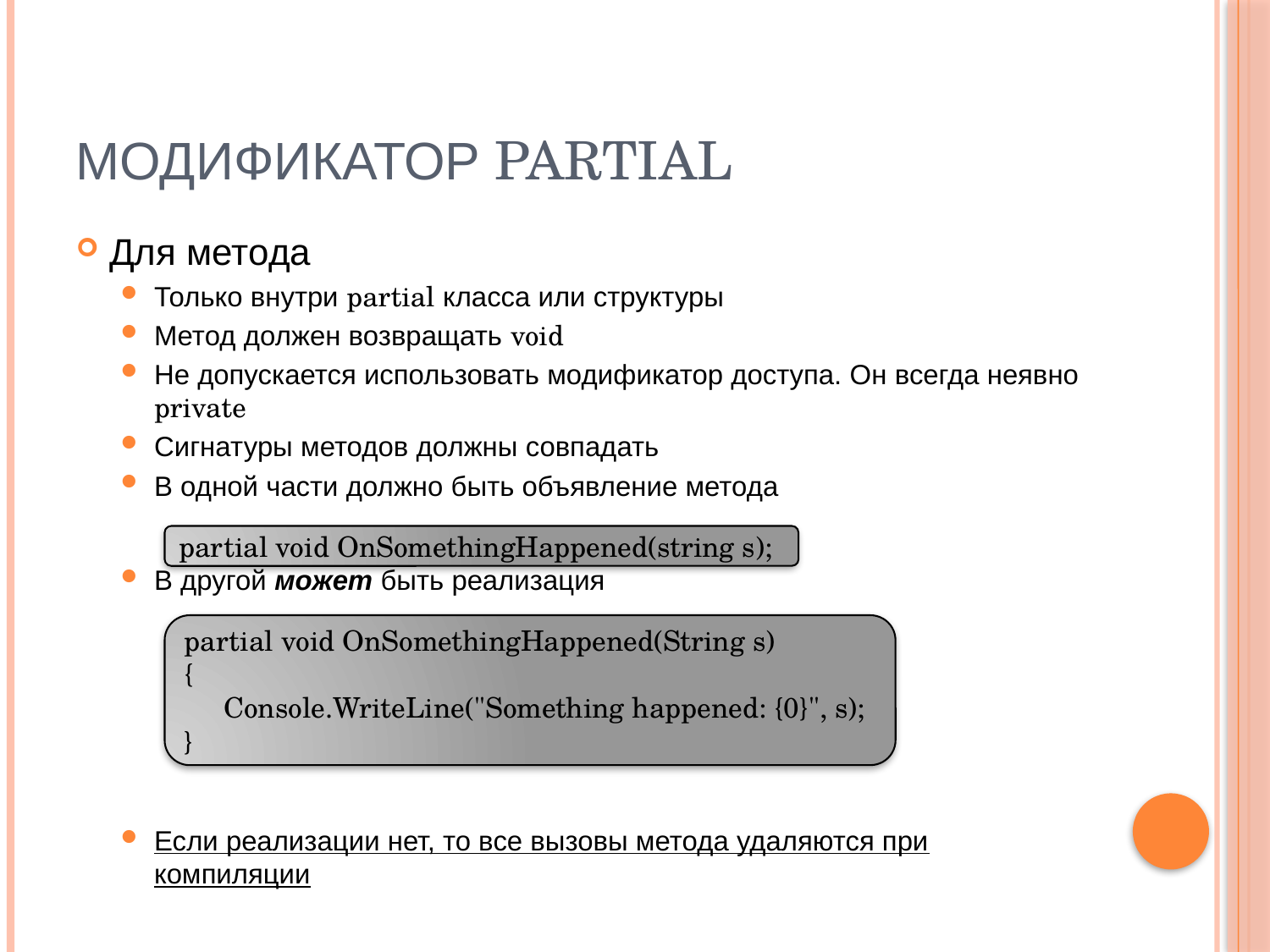

# Модификатор partial
Для метода
Только внутри partial класса или структуры
Метод должен возвращать void
Не допускается использовать модификатор доступа. Он всегда неявно private
Сигнатуры методов должны совпадать
В одной части должно быть объявление метода

В другой может быть реализация

Если реализации нет, то все вызовы метода удаляются при компиляции

partial void OnSomethingHappened(string s);
partial void OnSomethingHappened(String s)
{
     Console.WriteLine("Something happened: {0}", s);
}